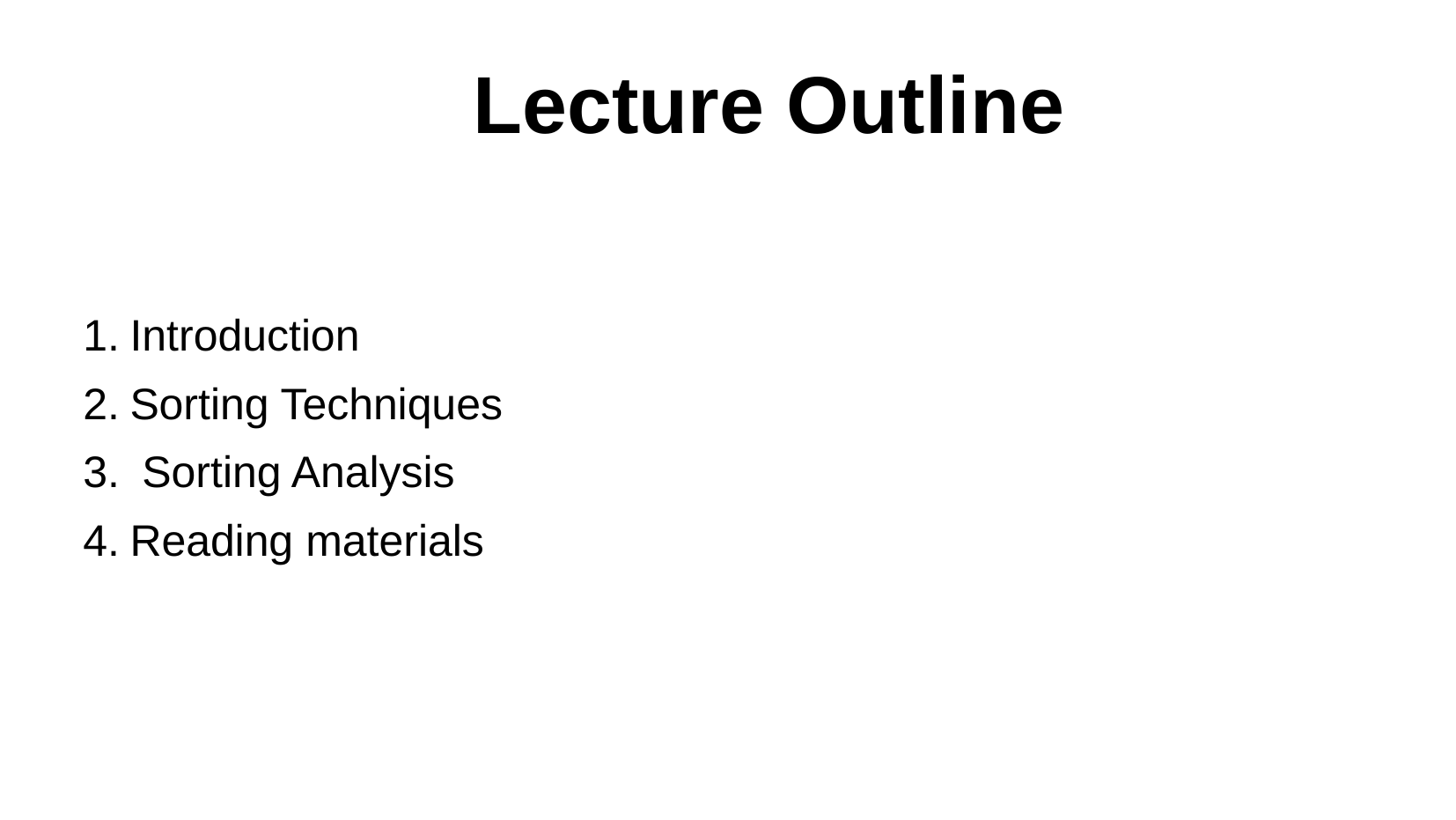

Lecture Outline
Introduction
Sorting Techniques
 Sorting Analysis
Reading materials